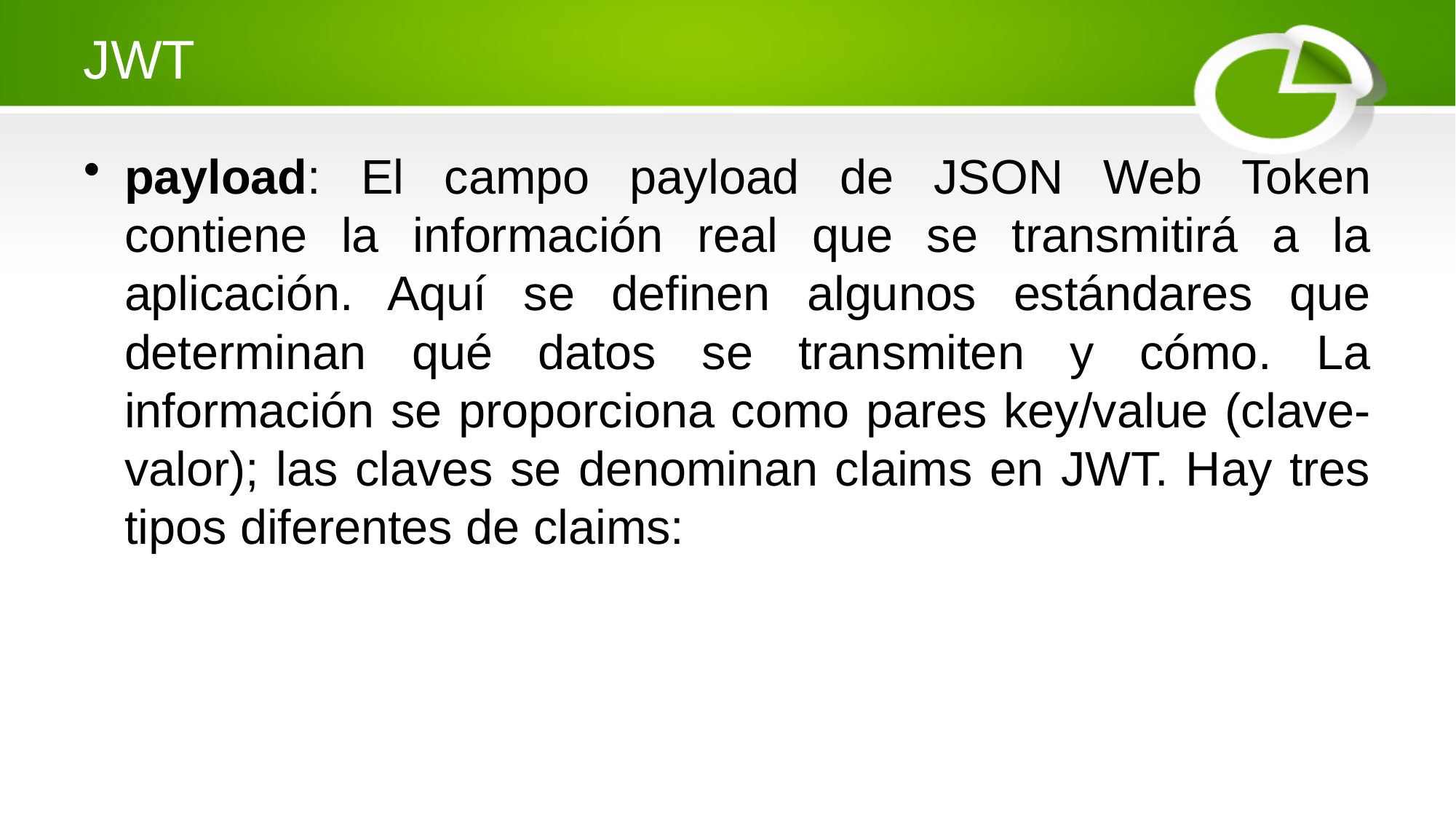

# JWT
payload: El campo payload de JSON Web Token contiene la información real que se transmitirá a la aplicación. Aquí se definen algunos estándares que determinan qué datos se transmiten y cómo. La información se proporciona como pares key/value (clave-valor); las claves se denominan claims en JWT. Hay tres tipos diferentes de claims: